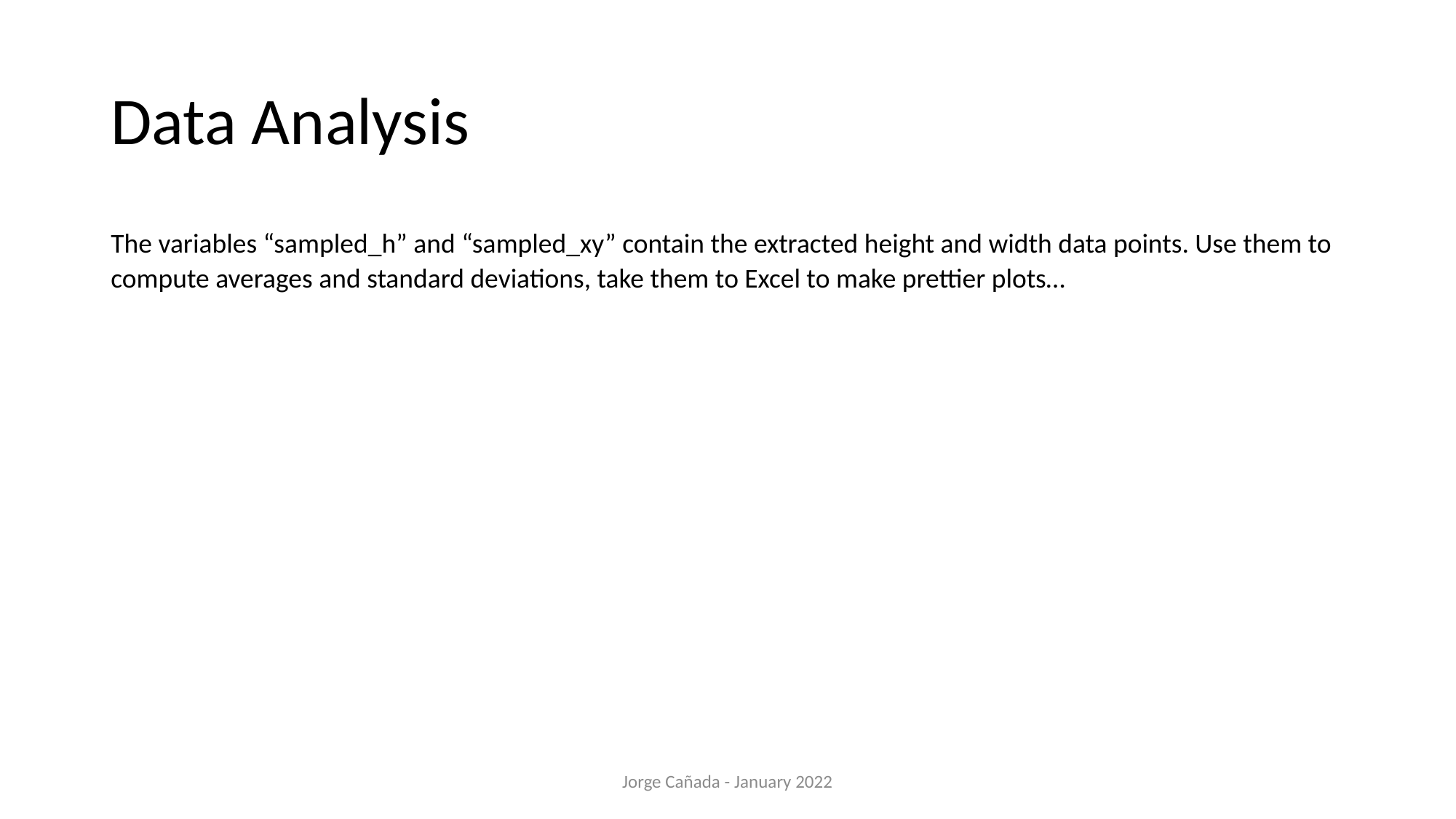

# Data Analysis
The variables “sampled_h” and “sampled_xy” contain the extracted height and width data points. Use them to compute averages and standard deviations, take them to Excel to make prettier plots…
Jorge Cañada - January 2022